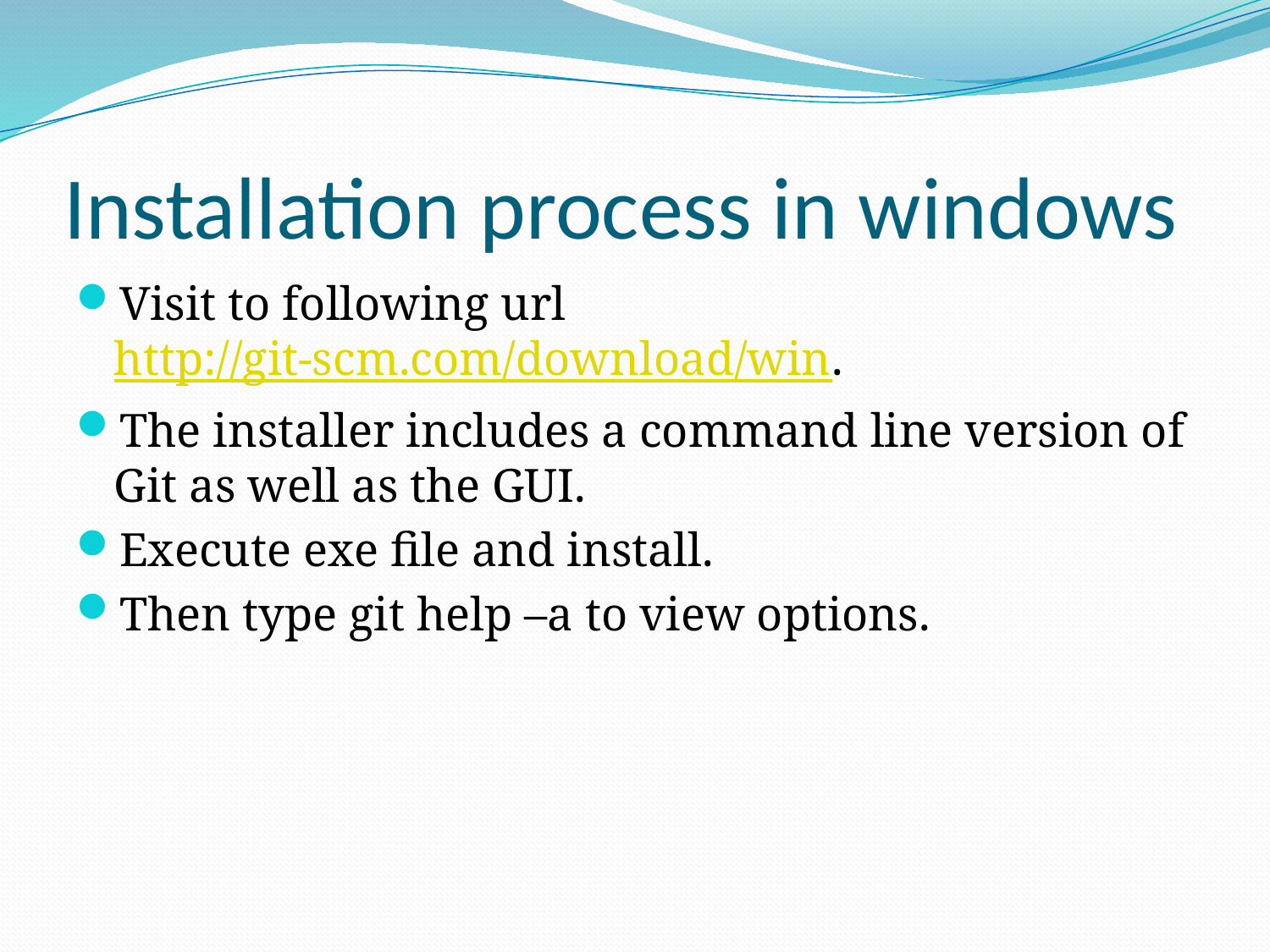

# Installation process in windows
Visit to following url http://git-scm.com/download/win.
The installer includes a command line version of Git as well as the GUI.
Execute exe file and install.
Then type git help –a to view options.